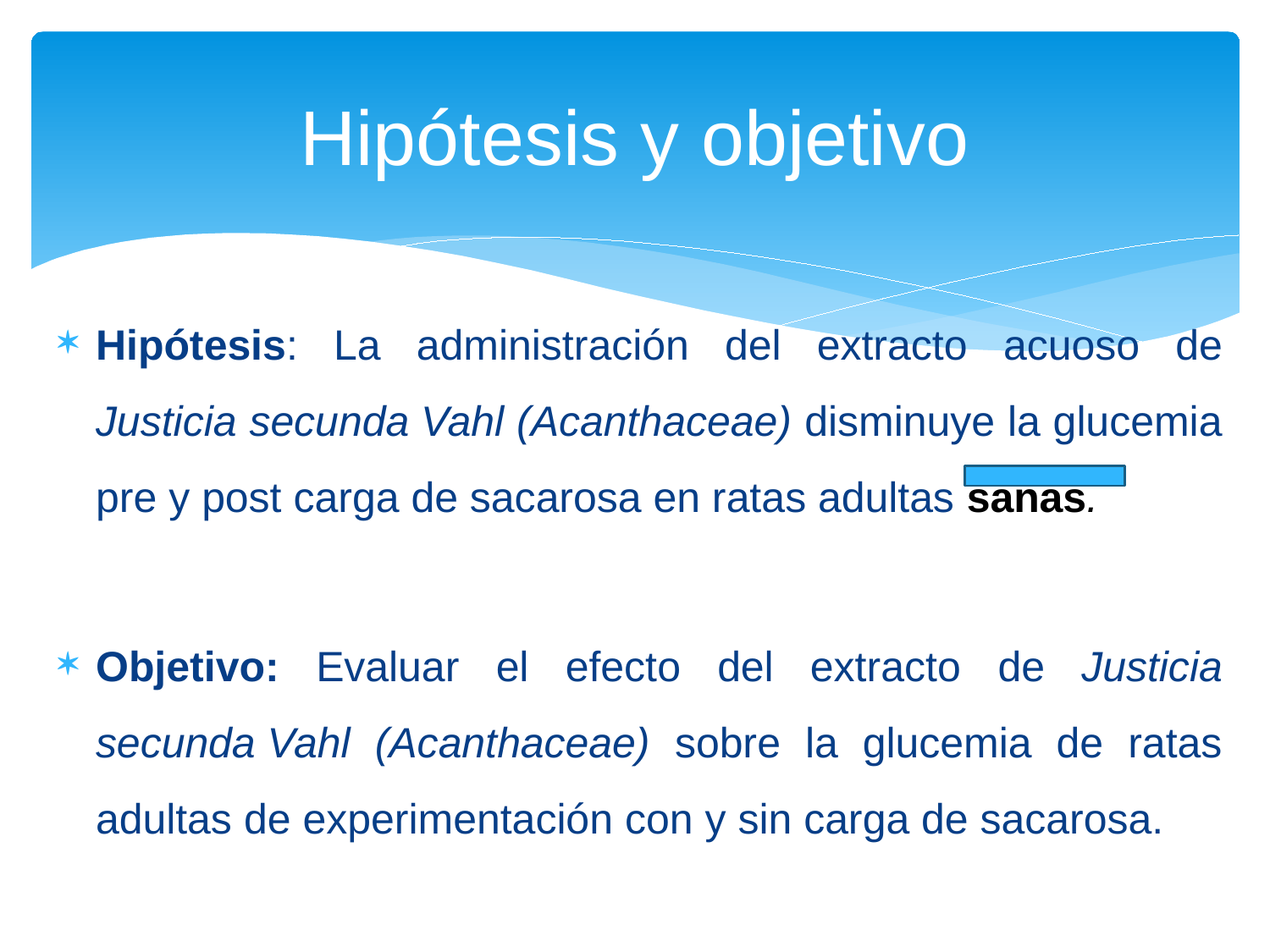

# Hipótesis y objetivo
Hipótesis: La administración del extracto acuoso de Justicia secunda Vahl (Acanthaceae) disminuye la glucemia pre y post carga de sacarosa en ratas adultas sanas.

Objetivo: Evaluar el efecto del extracto de Justicia secunda Vahl (Acanthaceae) sobre la glucemia de ratas adultas de experimentación con y sin carga de sacarosa.